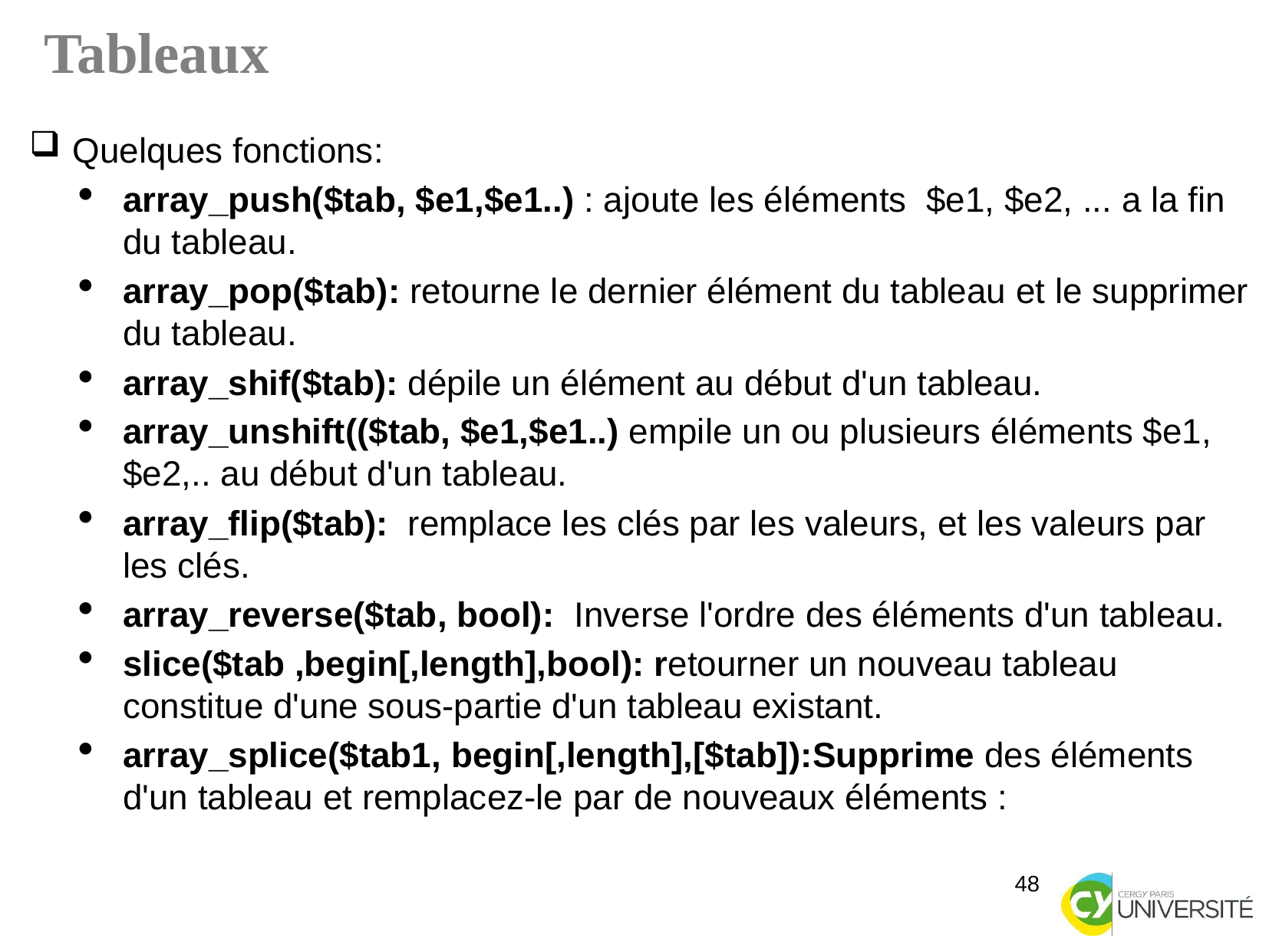

Tableaux
Quelques fonctions:
array_push($tab, $e1,$e1..) : ajoute les éléments  $e1, $e2, ... a la fin du tableau.
array_pop($tab): retourne le dernier élément du tableau et le supprimer du tableau.
array_shif($tab): dépile un élément au début d'un tableau.
array_unshift(($tab, $e1,$e1..) empile un ou plusieurs éléments $e1, $e2,.. au début d'un tableau.
array_flip($tab):  remplace les clés par les valeurs, et les valeurs par les clés.
array_reverse($tab, bool):  Inverse l'ordre des éléments d'un tableau.
slice($tab ,begin[,length],bool): retourner un nouveau tableau constitue d'une sous-partie d'un tableau existant.
array_splice($tab1, begin[,length],[$tab]):Supprime des éléments d'un tableau et remplacez-le par de nouveaux éléments :